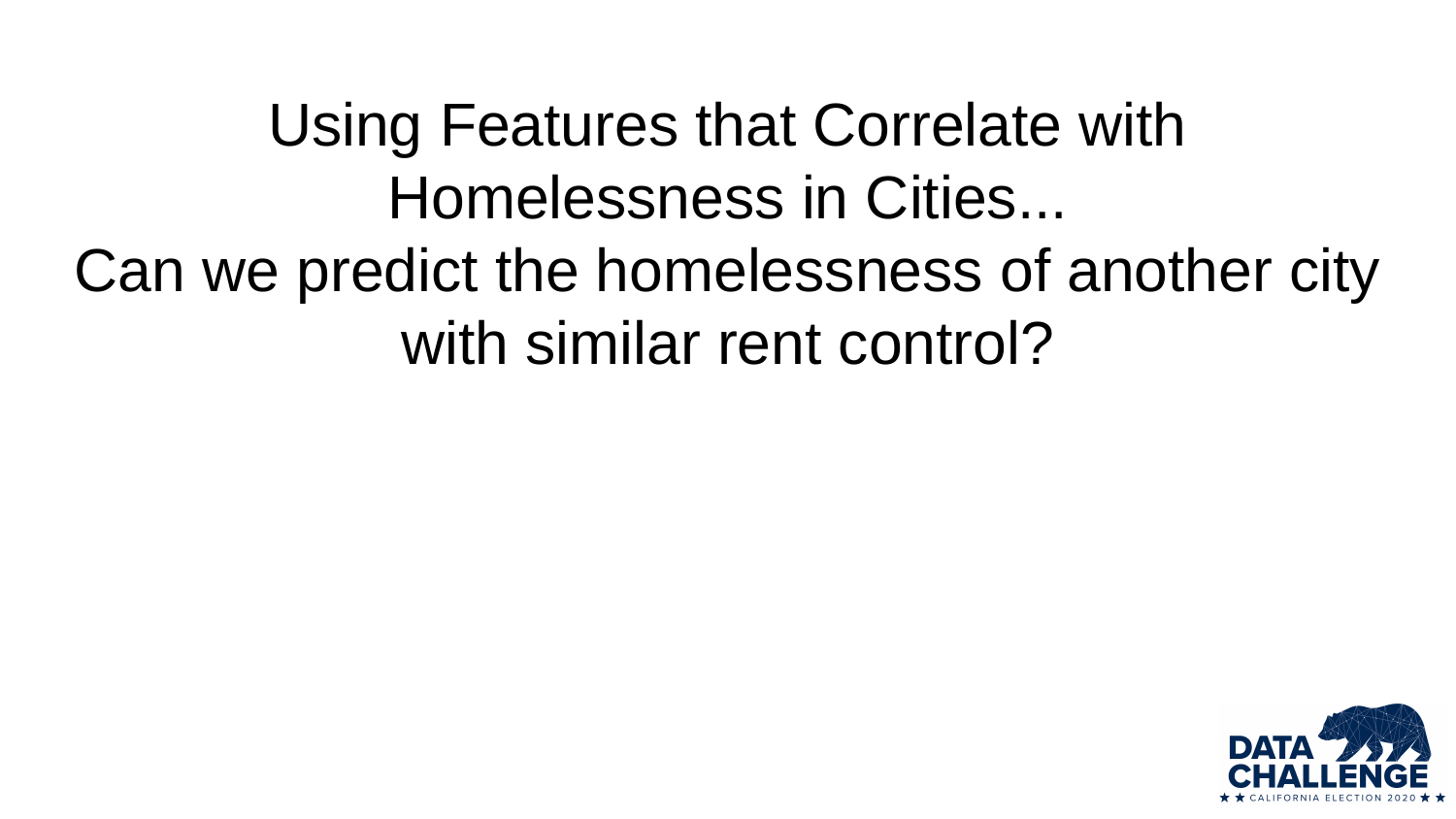

# Using Features that Correlate with Homelessness in Cities...
Can we predict the homelessness of another city with similar rent control?